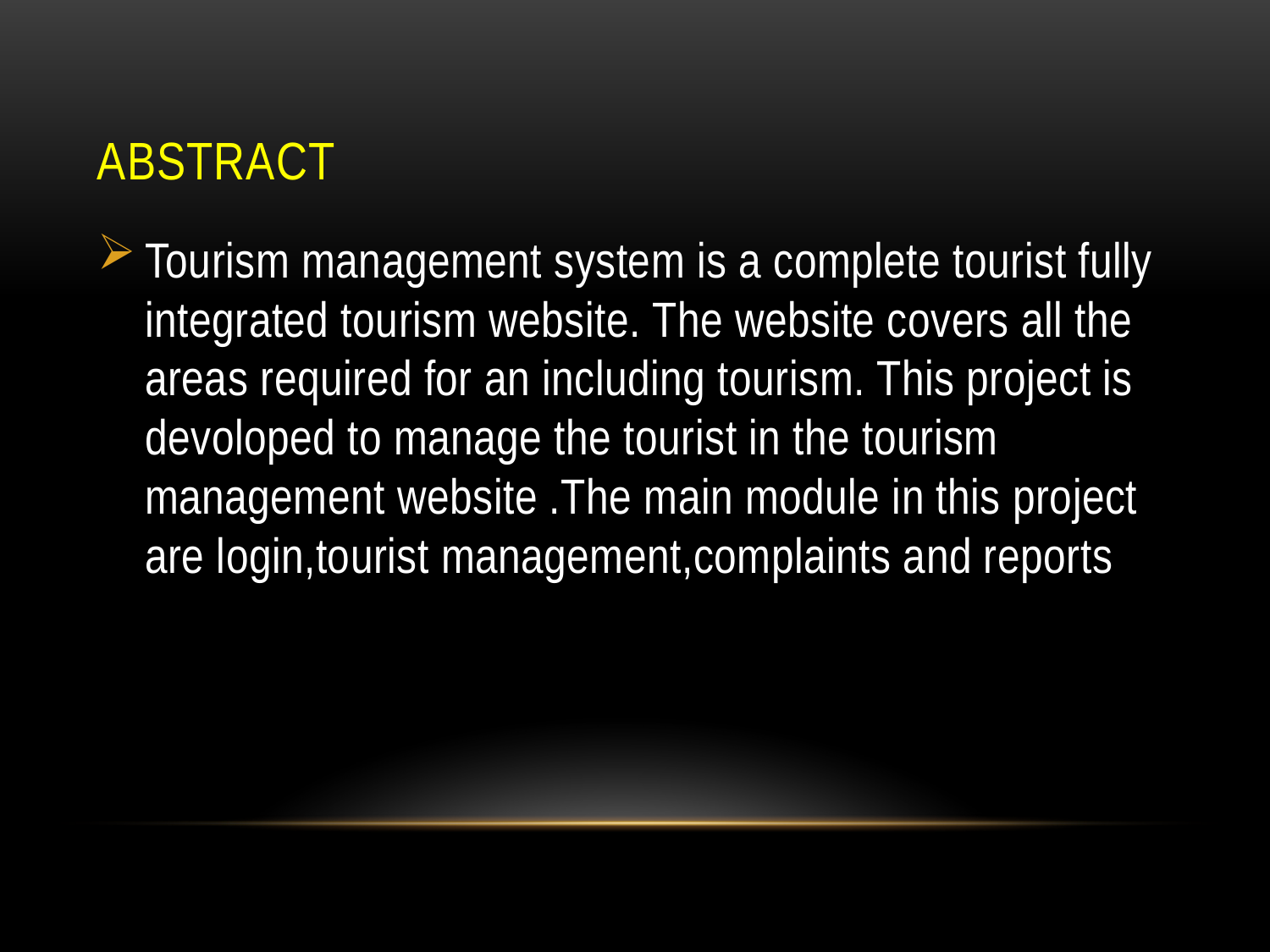

# abstract
Tourism management system is a complete tourist fully integrated tourism website. The website covers all the areas required for an including tourism. This project is devoloped to manage the tourist in the tourism management website .The main module in this project are login,tourist management,complaints and reports